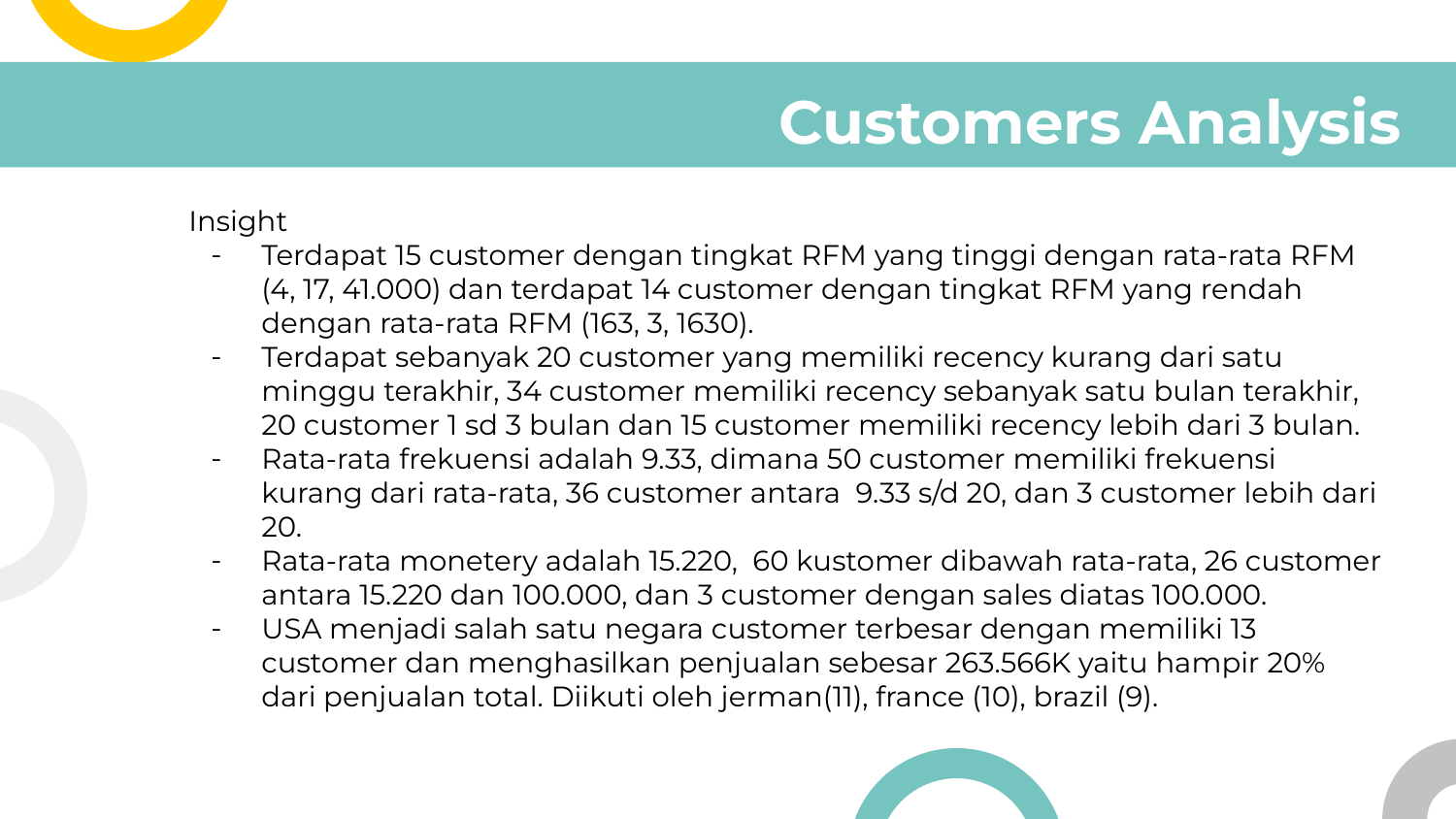

# Customers Analysis
Insight
Terdapat 15 customer dengan tingkat RFM yang tinggi dengan rata-rata RFM (4, 17, 41.000) dan terdapat 14 customer dengan tingkat RFM yang rendah dengan rata-rata RFM (163, 3, 1630).
Terdapat sebanyak 20 customer yang memiliki recency kurang dari satu minggu terakhir, 34 customer memiliki recency sebanyak satu bulan terakhir, 20 customer 1 sd 3 bulan dan 15 customer memiliki recency lebih dari 3 bulan.
Rata-rata frekuensi adalah 9.33, dimana 50 customer memiliki frekuensi kurang dari rata-rata, 36 customer antara  9.33 s/d 20, dan 3 customer lebih dari 20.
Rata-rata monetery adalah 15.220,  60 kustomer dibawah rata-rata, 26 customer antara 15.220 dan 100.000, dan 3 customer dengan sales diatas 100.000.
USA menjadi salah satu negara customer terbesar dengan memiliki 13 customer dan menghasilkan penjualan sebesar 263.566K yaitu hampir 20% dari penjualan total. Diikuti oleh jerman(11), france (10), brazil (9).